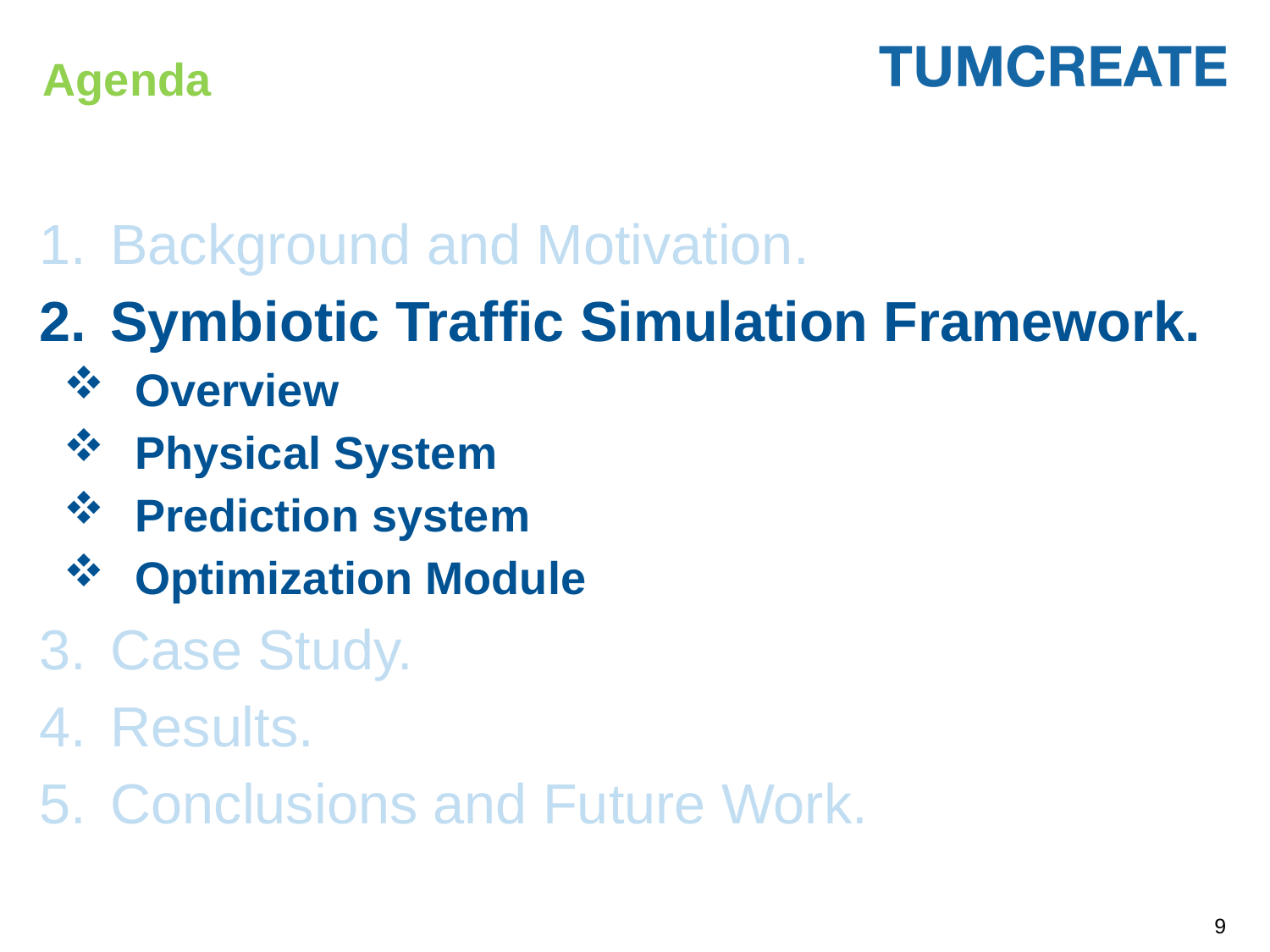

# Agenda
Background and Motivation.
Symbiotic Traffic Simulation Framework.
Overview
Physical System
Prediction system
Optimization Module
Case Study.
Results.
Conclusions and Future Work.